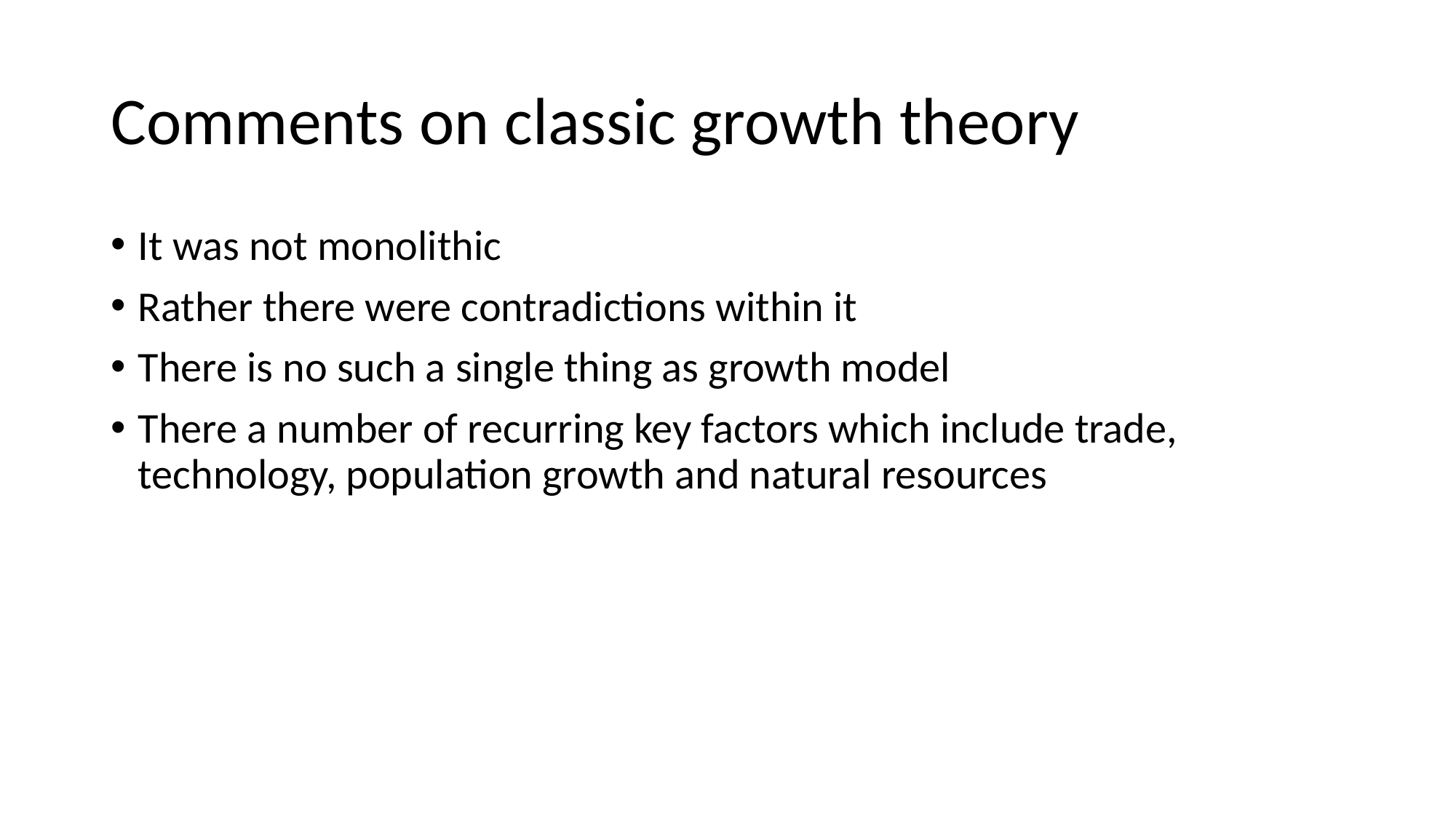

# Comments on classic growth theory
It was not monolithic
Rather there were contradictions within it
There is no such a single thing as growth model
There a number of recurring key factors which include trade, technology, population growth and natural resources